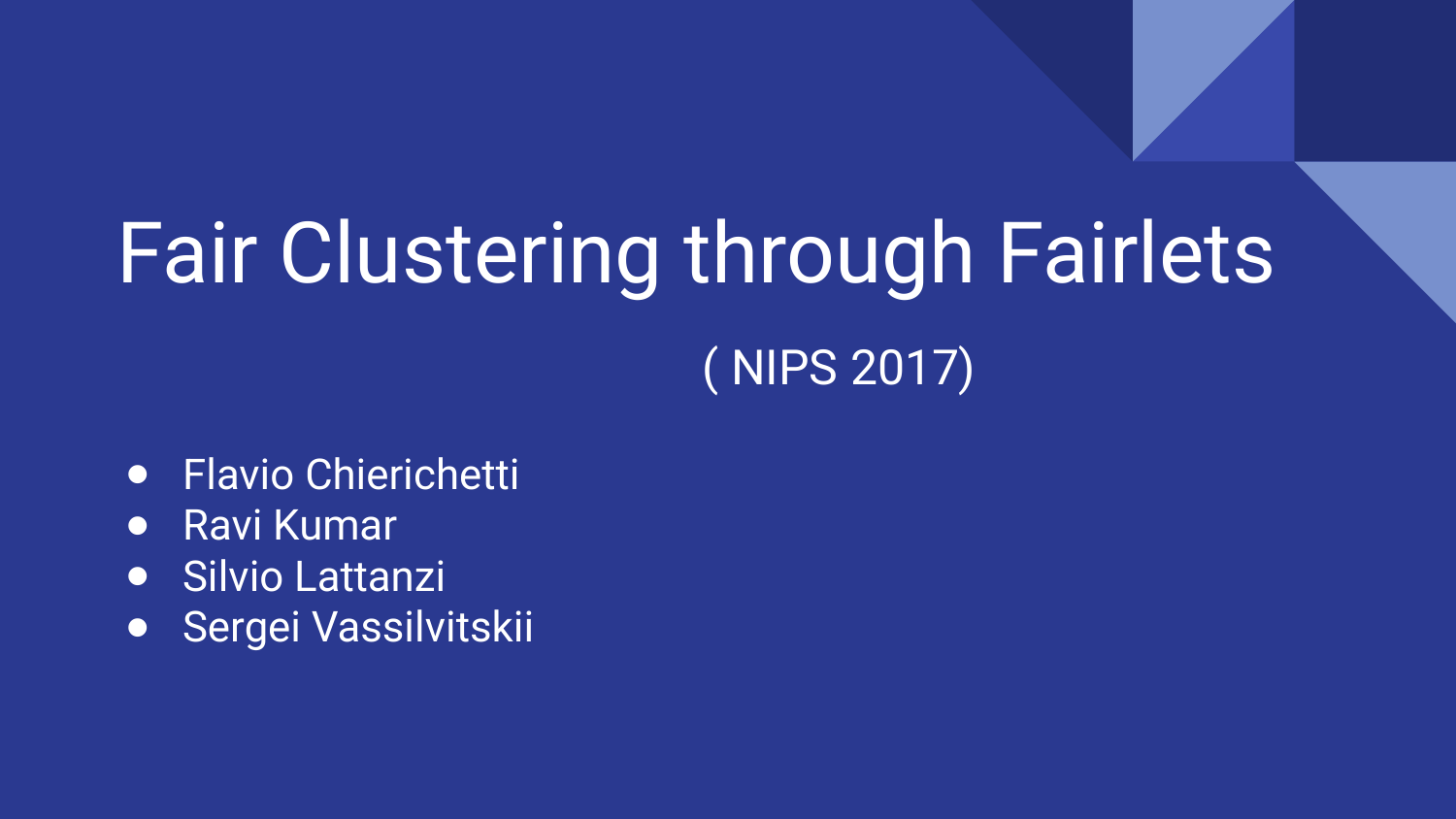

# Fair Clustering through Fairlets                     ( NIPS 2017)
Flavio Chierichetti
Ravi Kumar
Silvio Lattanzi
Sergei Vassilvitskii